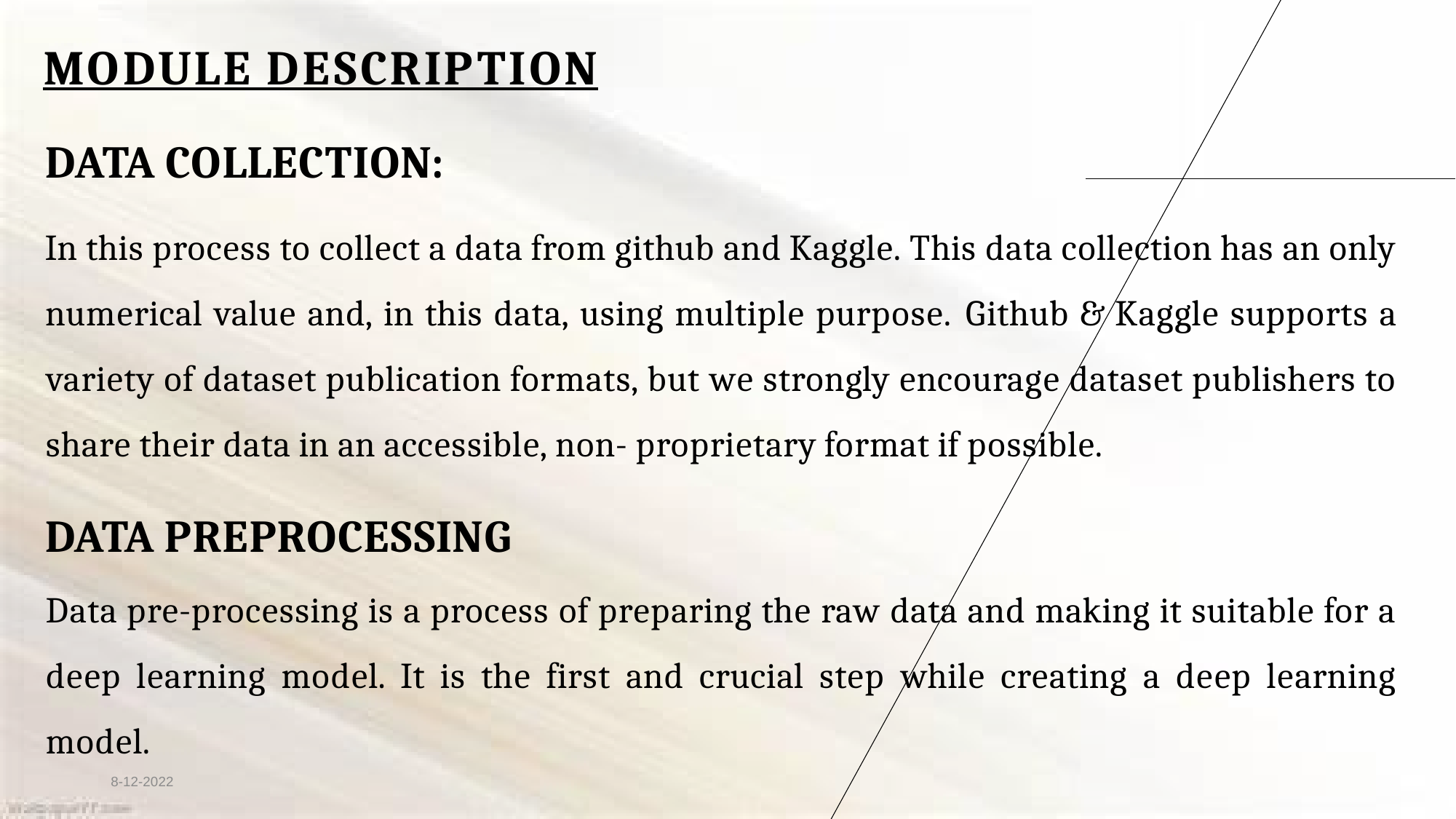

# MoDULE DESCRIPTION
DATA COLLECTION:
In this process to collect a data from github and Kaggle. This data collection has an only numerical value and, in this data, using multiple purpose. Github & Kaggle supports a variety of dataset publication formats, but we strongly encourage dataset publishers to share their data in an accessible, non- proprietary format if possible.
DATA PREPROCESSING
Data pre-processing is a process of preparing the raw data and making it suitable for a deep learning model. It is the first and crucial step while creating a deep learning model.
8-12-2022